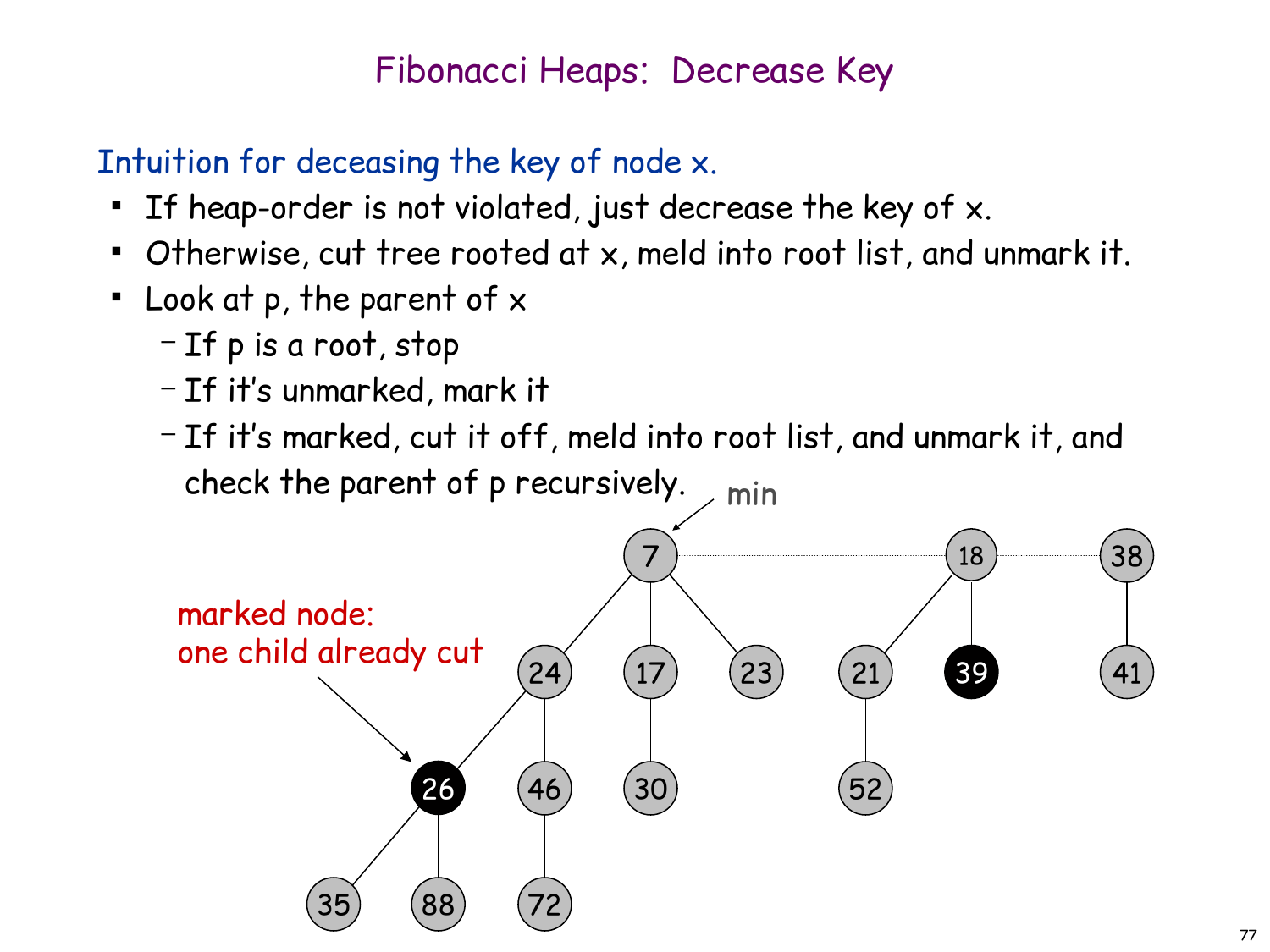

# Fibonacci Heaps:  Decrease Key
Intuition for deceasing the key of node x.
If heap-order is not violated, just decrease the key of x.
Otherwise, cut tree rooted at x, meld into root list, and unmark it.
Look at p, the parent of x
If p is a root, stop
If it’s unmarked, mark it
If it’s marked, cut it off, meld into root list, and unmark it, and check the parent of p recursively.
min

7
18
38
marked node:
one child already cut
24
17
23
21
39
41

26
46
30
52
35
88
72
77